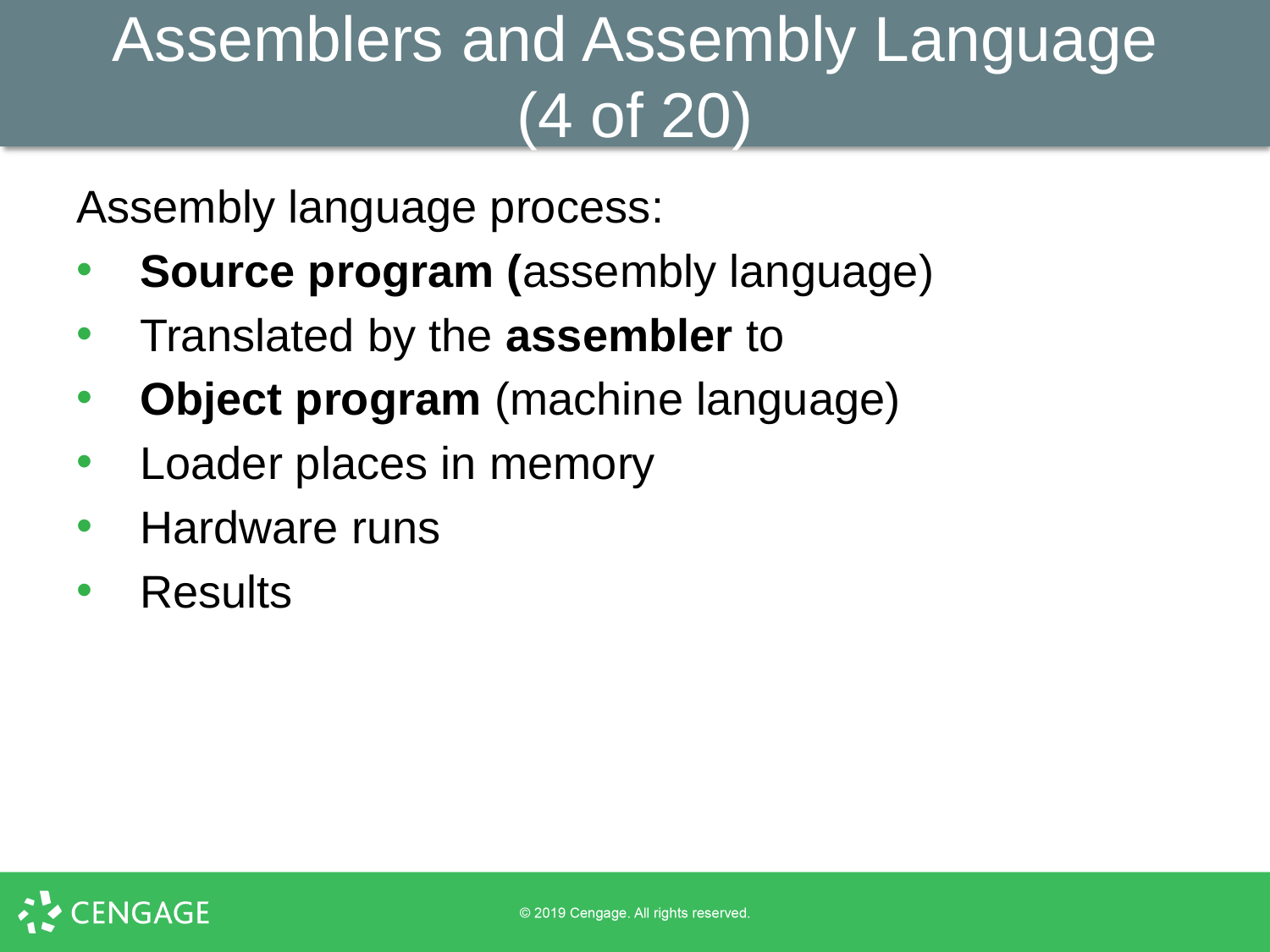

# Assemblers and Assembly Language (4 of 20)
Assembly language process:
Source program (assembly language)
Translated by the assembler to
Object program (machine language)
Loader places in memory
Hardware runs
Results